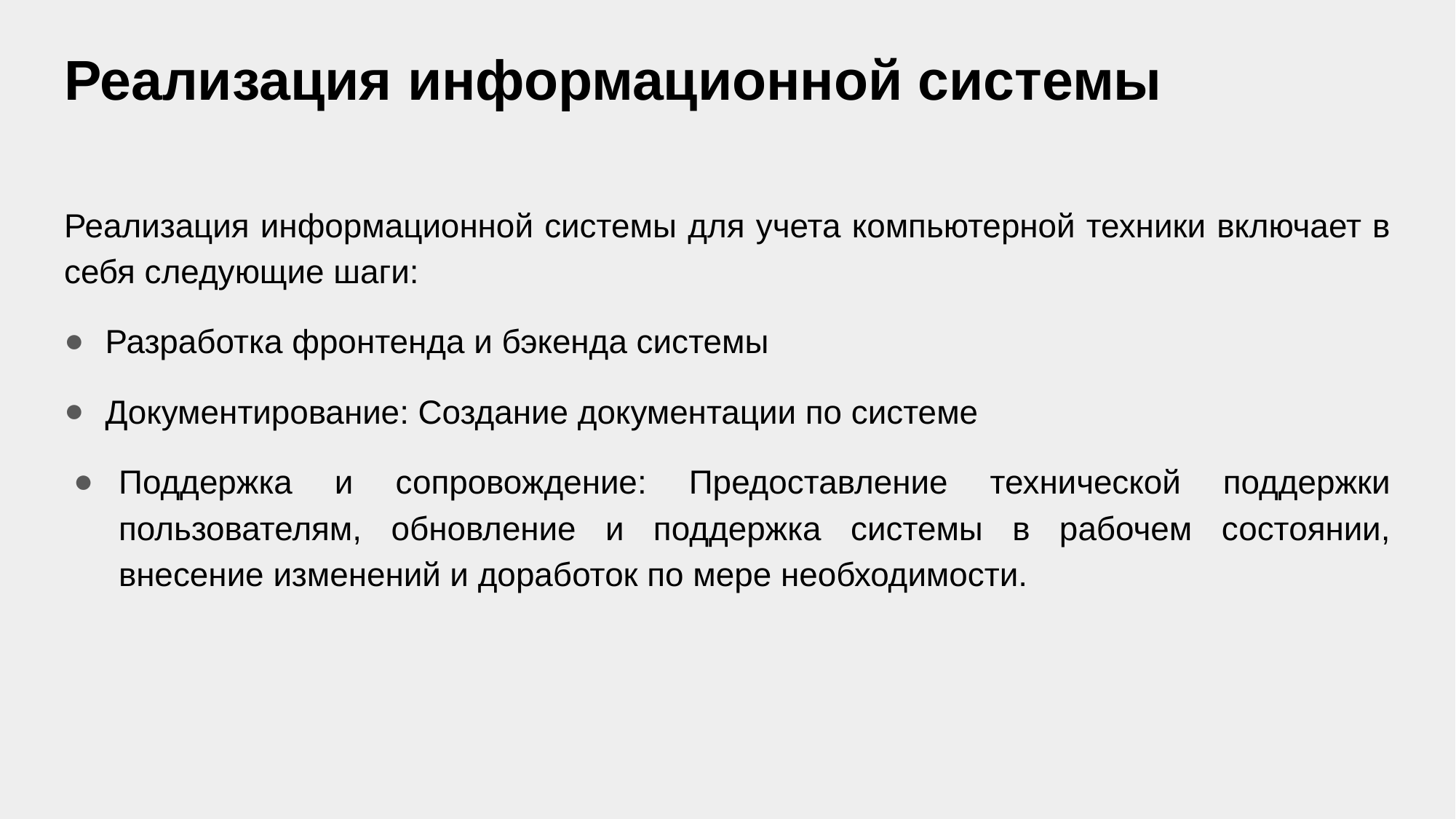

# Реализация информационной системы
Реализация информационной системы для учета компьютерной техники включает в себя следующие шаги:
Разработка фронтенда и бэкенда системы
Документирование: Создание документации по системе
Поддержка и сопровождение: Предоставление технической поддержки пользователям, обновление и поддержка системы в рабочем состоянии, внесение изменений и доработок по мере необходимости.